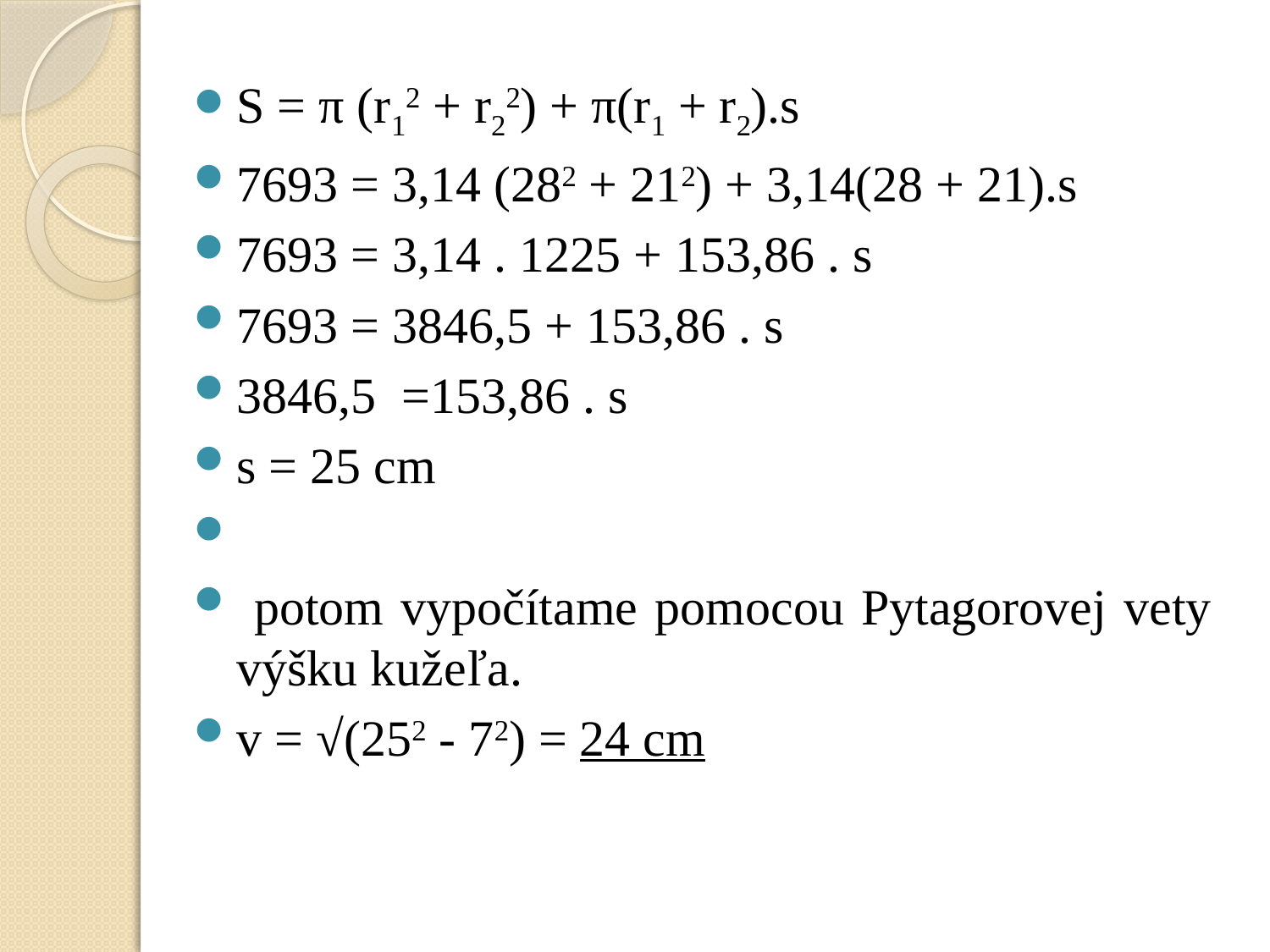

S = π (r12 + r22) + π(r1 + r2).s
7693 = 3,14 (282 + 212) + 3,14(28 + 21).s
7693 = 3,14 . 1225 + 153,86 . s
7693 = 3846,5 + 153,86 . s
3846,5  =153,86 . s
s = 25 cm

 potom vypočítame pomocou Pytagorovej vety výšku kužeľa.
v = √(252 - 72) = 24 cm